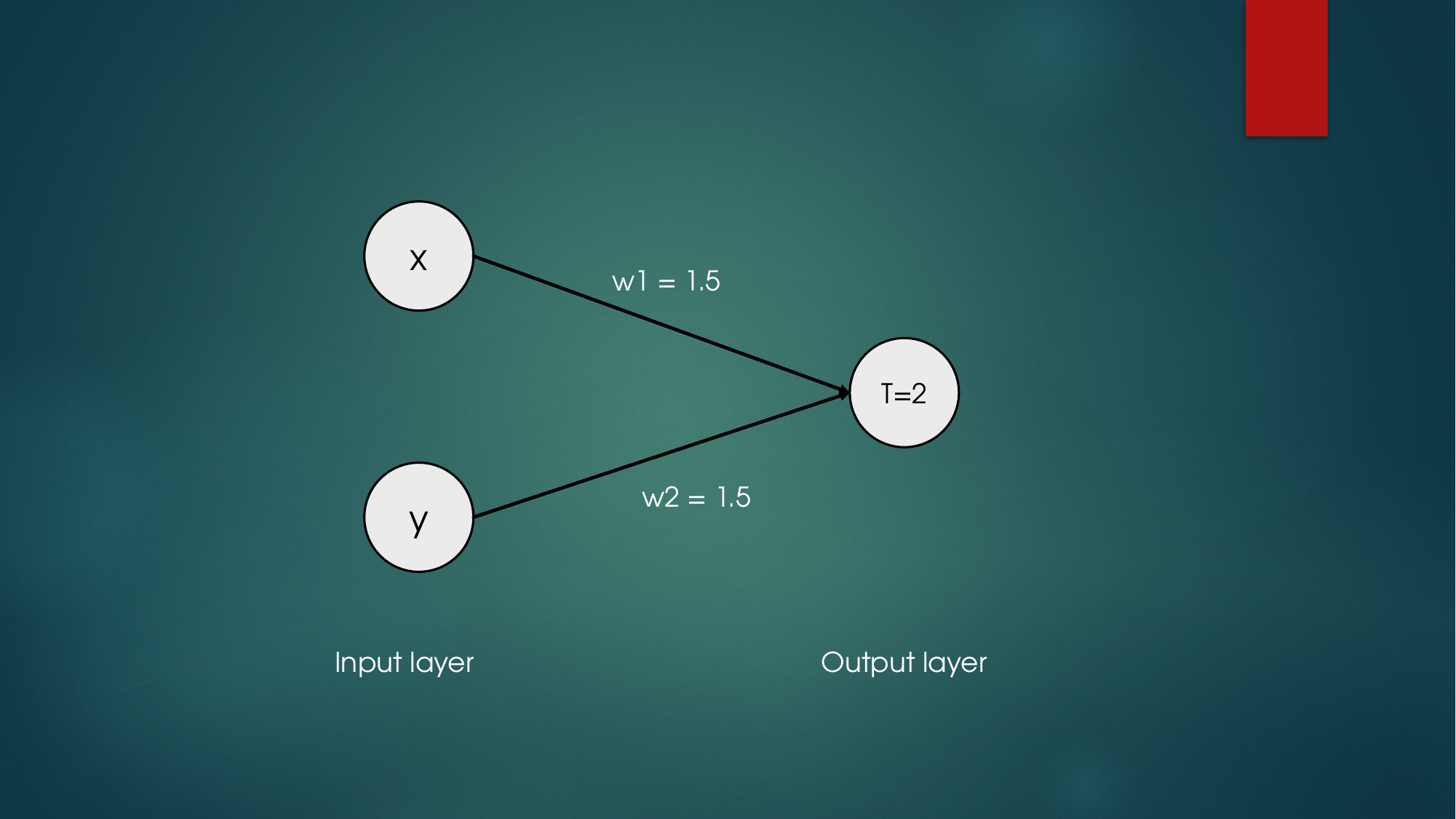

x
w1 = 1.5
T=2
y
w2 = 1.5
Output layer

Input layer